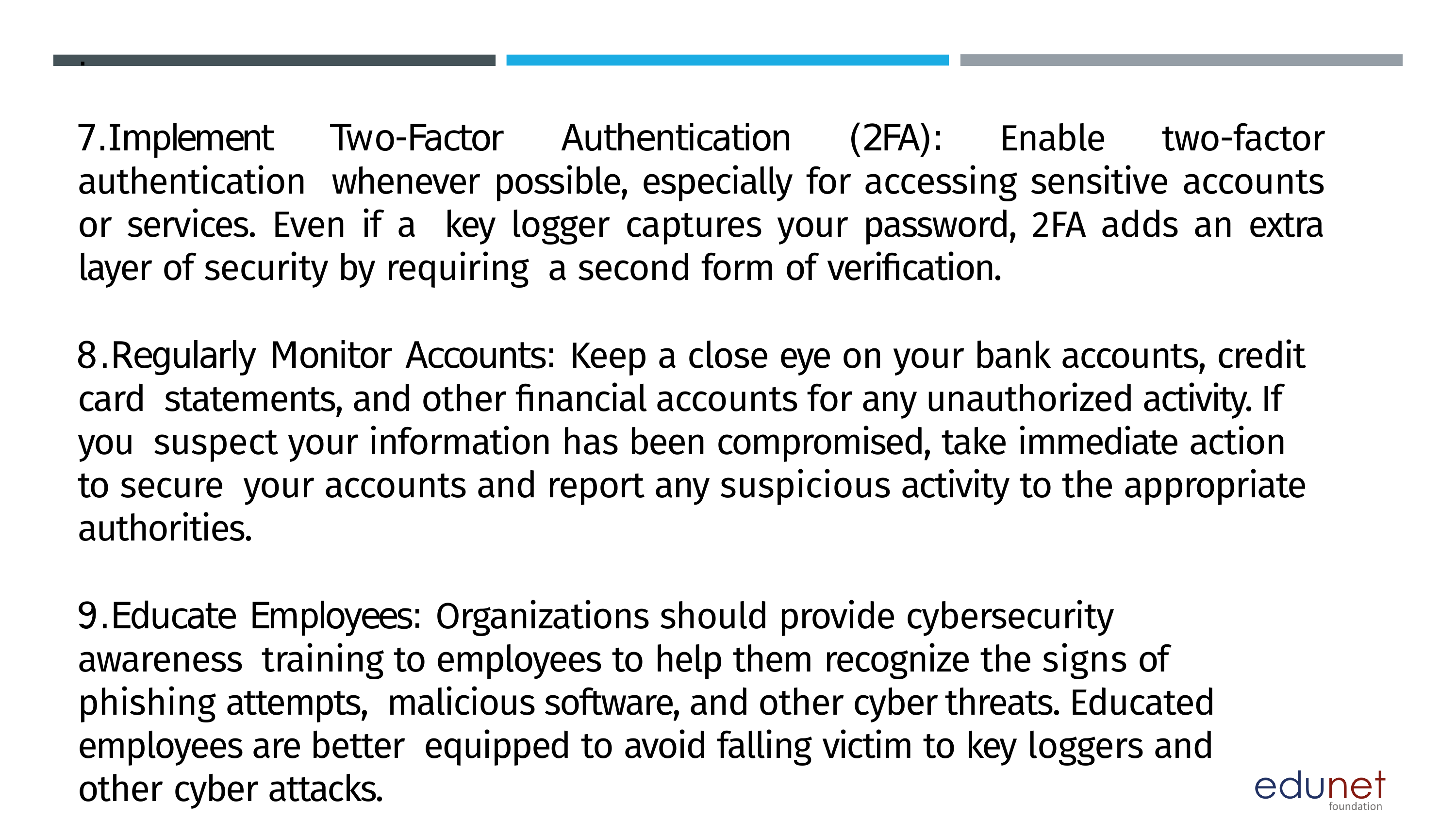

.
Implement Two-Factor Authentication (2FA): Enable two-factor authentication  whenever possible, especially for accessing sensitive accounts or services. Even if a  key logger captures your password, 2FA adds an extra layer of security by requiring  a second form of verification.

Regularly Monitor Accounts: Keep a close eye on your bank accounts, credit card  statements, and other financial accounts for any unauthorized activity. If you  suspect your information has been compromised, take immediate action to secure  your accounts and report any suspicious activity to the appropriate authorities.

Educate Employees: Organizations should provide cybersecurity awareness  training to employees to help them recognize the signs of phishing attempts,  malicious software, and other cyber threats. Educated employees are better  equipped to avoid falling victim to key loggers and other cyber attacks.